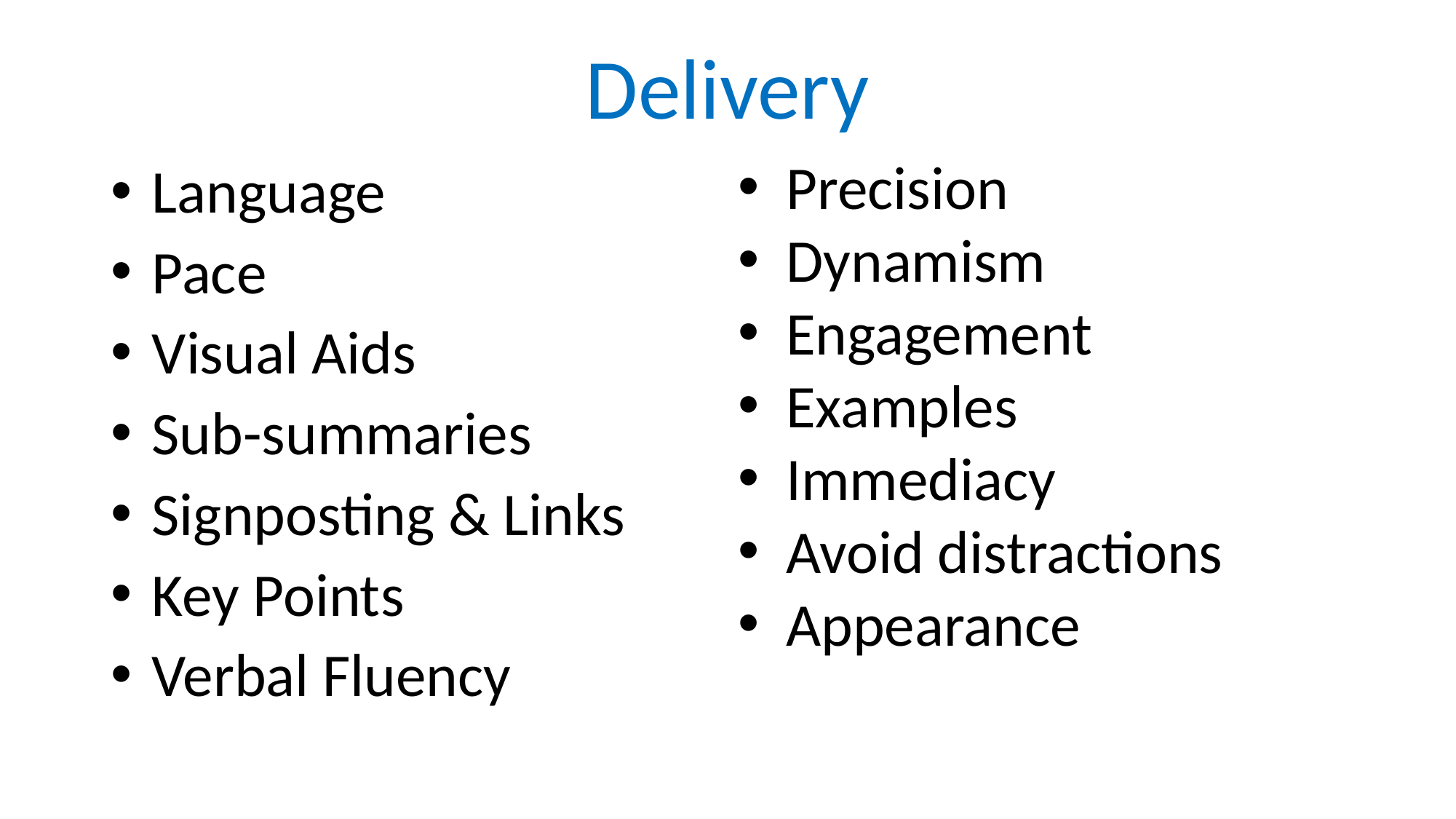

Delivery
 Precision
 Dynamism
 Engagement
 Examples
 Immediacy
 Avoid distractions
 Appearance
 Language
 Pace
 Visual Aids
 Sub-summaries
 Signposting & Links
 Key Points
 Verbal Fluency